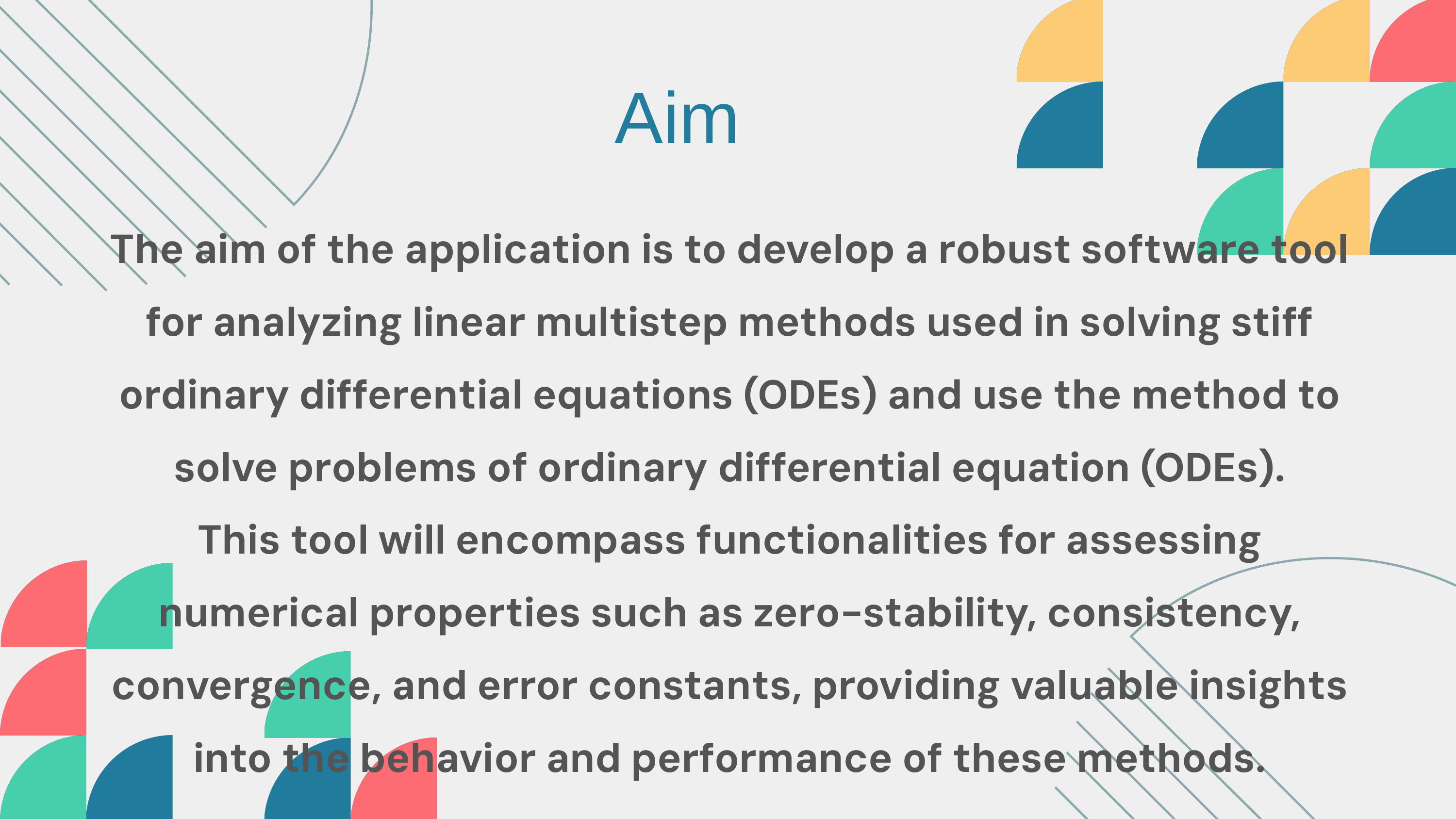

Aim

The aim of the application is to develop a robust software tool for analyzing linear multistep methods used in solving stiff ordinary differential equations (ODEs) and use the method to solve problems of ordinary differential equation (ODEs).
This tool will encompass functionalities for assessing numerical properties such as zero-stability, consistency, convergence, and error constants, providing valuable insights into the behavior and performance of these methods.